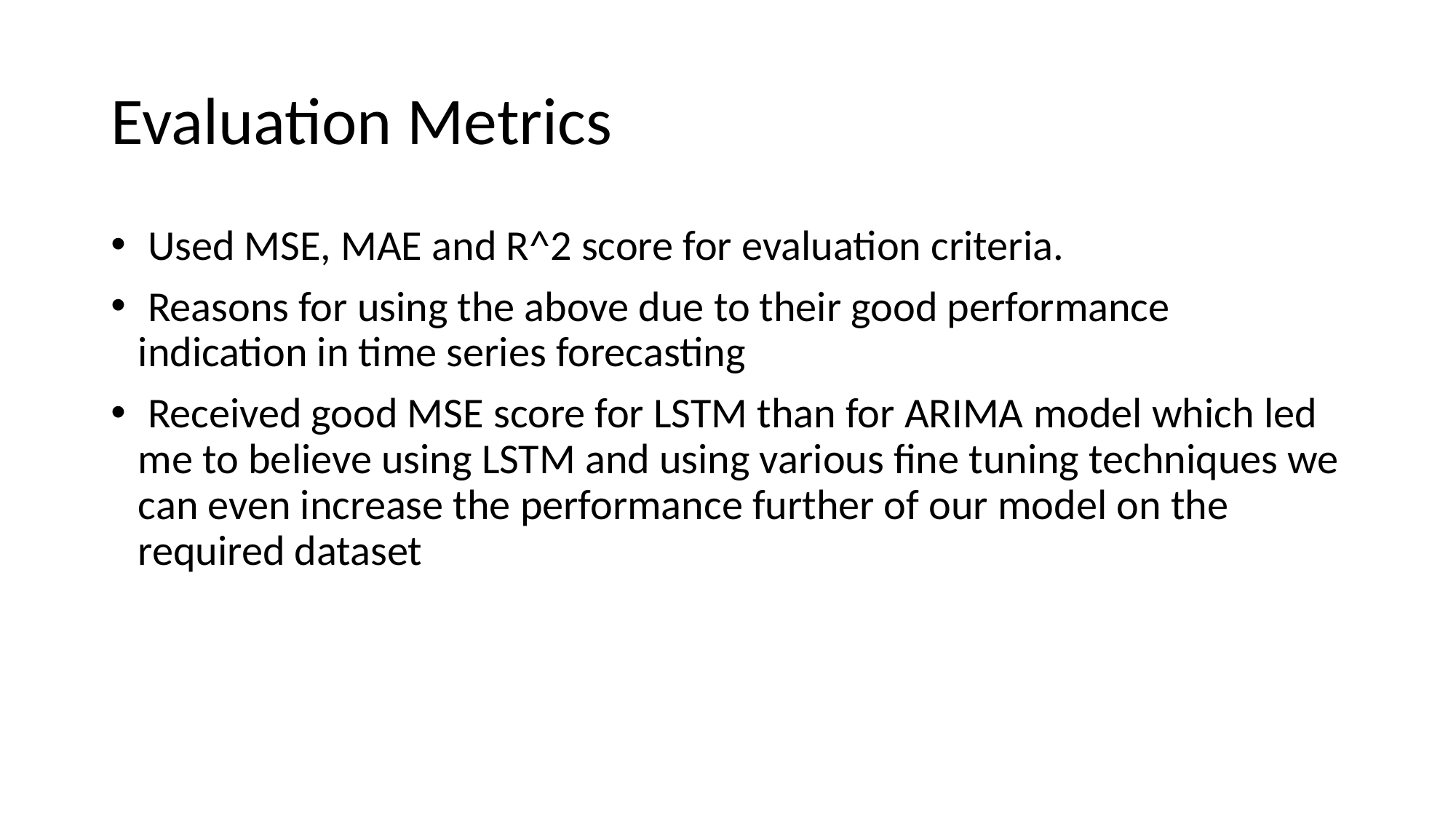

# Evaluation Metrics
 Used MSE, MAE and R^2 score for evaluation criteria.
 Reasons for using the above due to their good performance indication in time series forecasting
 Received good MSE score for LSTM than for ARIMA model which led me to believe using LSTM and using various fine tuning techniques we can even increase the performance further of our model on the required dataset